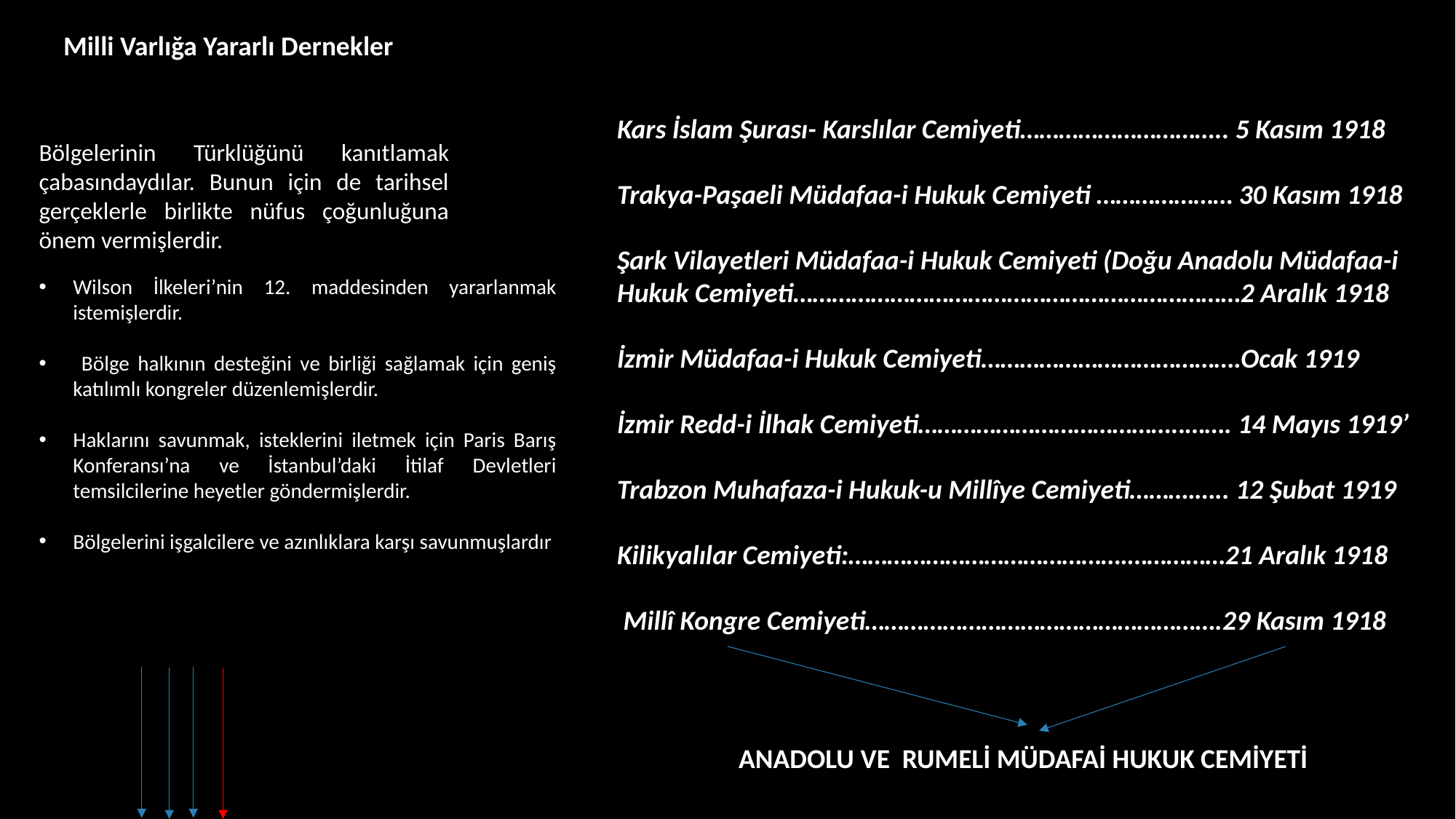

Milli Varlığa Yararlı Dernekler
Kars İslam Şurası- Karslılar Cemiyeti………………………….. 5 Kasım 1918

Trakya-Paşaeli Müdafaa-i Hukuk Cemiyeti ………………… 30 Kasım 1918

Şark Vilayetleri Müdafaa-i Hukuk Cemiyeti (Doğu Anadolu Müdafaa-i Hukuk Cemiyeti……………………………………………………………2 Aralık 1918

İzmir Müdafaa-i Hukuk Cemiyeti………………………………….Ocak 1919

İzmir Redd-i İlhak Cemiyeti…………………………………..……. 14 Mayıs 1919’

Trabzon Muhafaza-i Hukuk-u Millîye Cemiyeti……….….. 12 Şubat 1919

Kilikyalılar Cemiyeti:…………………………………….……………21 Aralık 1918

 Millî Kongre Cemiyeti……………………………………………….29 Kasım 1918
Bölgelerinin Türklüğünü kanıtlamak çabasındaydılar. Bunun için de tarihsel gerçeklerle birlikte nüfus çoğunluğuna önem vermişlerdir.
Wilson İlkeleri’nin 12. maddesinden yararlanmak istemişlerdir.

 Bölge halkının desteğini ve birliği sağlamak için geniş katılımlı kongreler düzenlemişlerdir.

Haklarını savunmak, isteklerini iletmek için Paris Barış Konferansı’na ve İstanbul’daki İtilaf Devletleri temsilcilerine heyetler göndermişlerdir.

Bölgelerini işgalcilere ve azınlıklara karşı savunmuşlardır
ANADOLU VE  RUMELİ MÜDAFAİ HUKUK CEMİYETİ